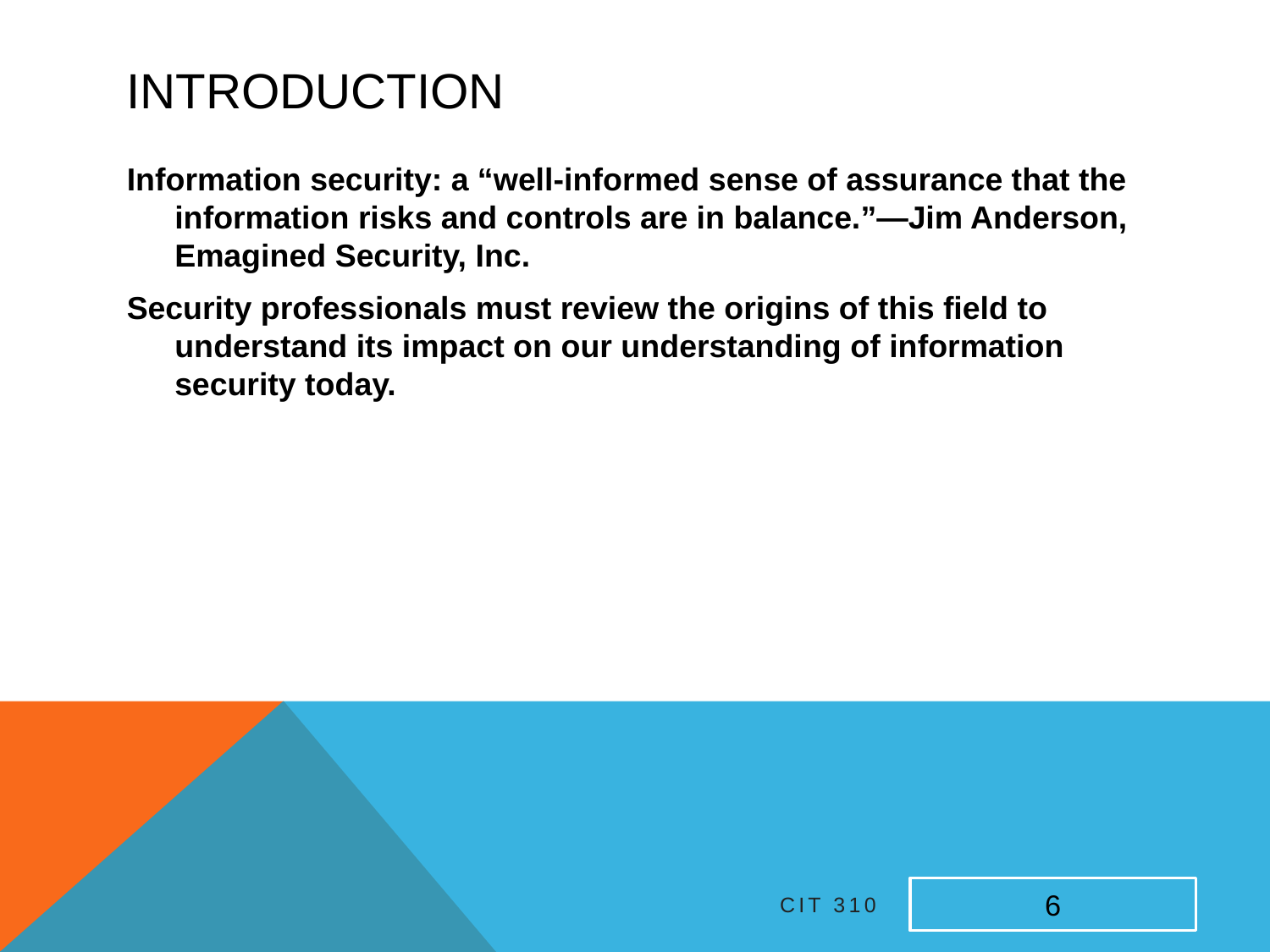

# Introduction
Information security: a “well-informed sense of assurance that the information risks and controls are in balance.”—Jim Anderson, Emagined Security, Inc. ‏
Security professionals must review the origins of this field to understand its impact on our understanding of information security today.
CIT 310
6